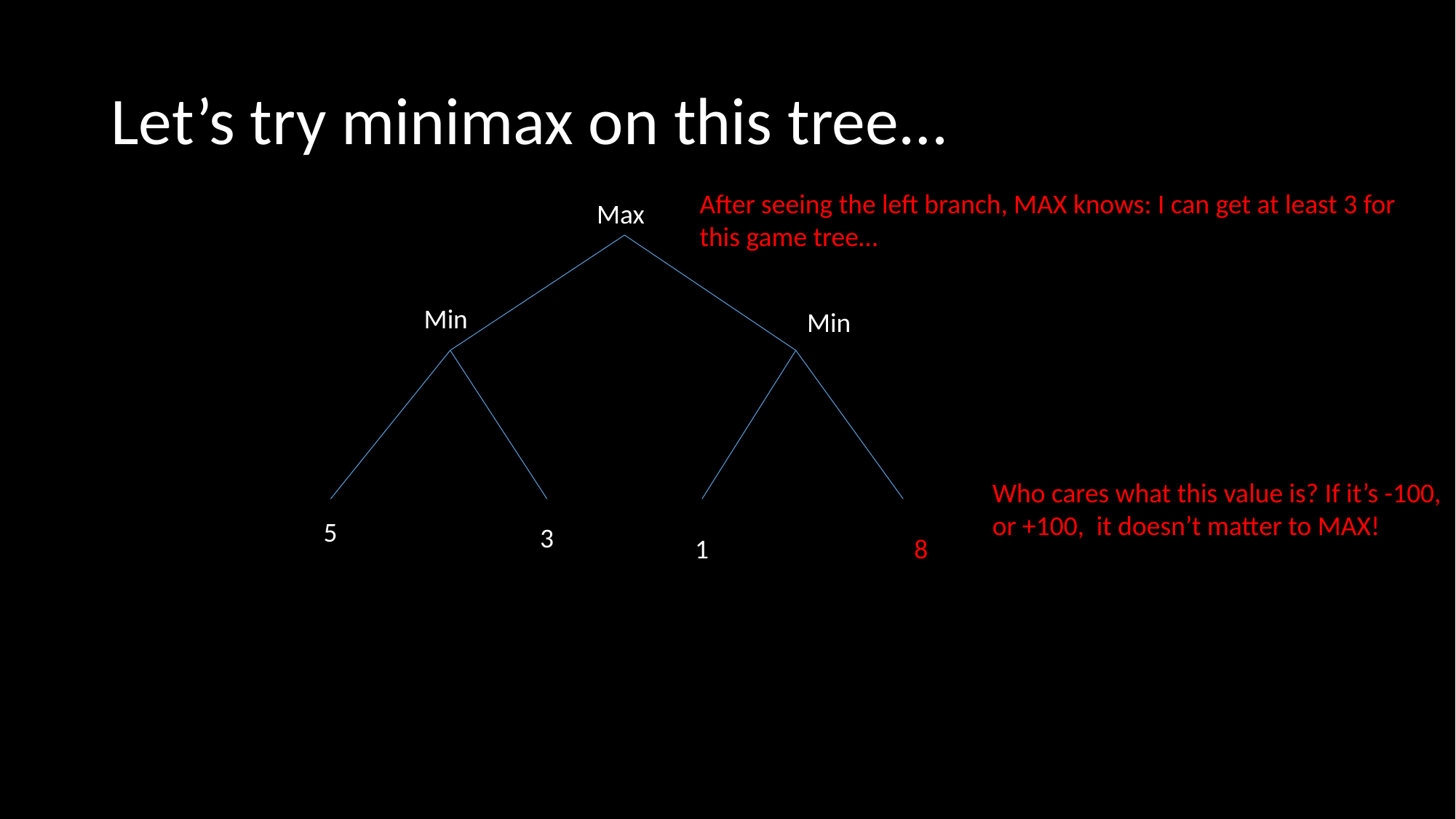

# Let’s try minimax on this tree…
After seeing the left branch, MAX knows: I can get at least 3 for
this game tree…
Max
Min
Min
Who cares what this value is? If it’s -100,
or +100,  it doesn’t matter to MAX!
5
3
1
8